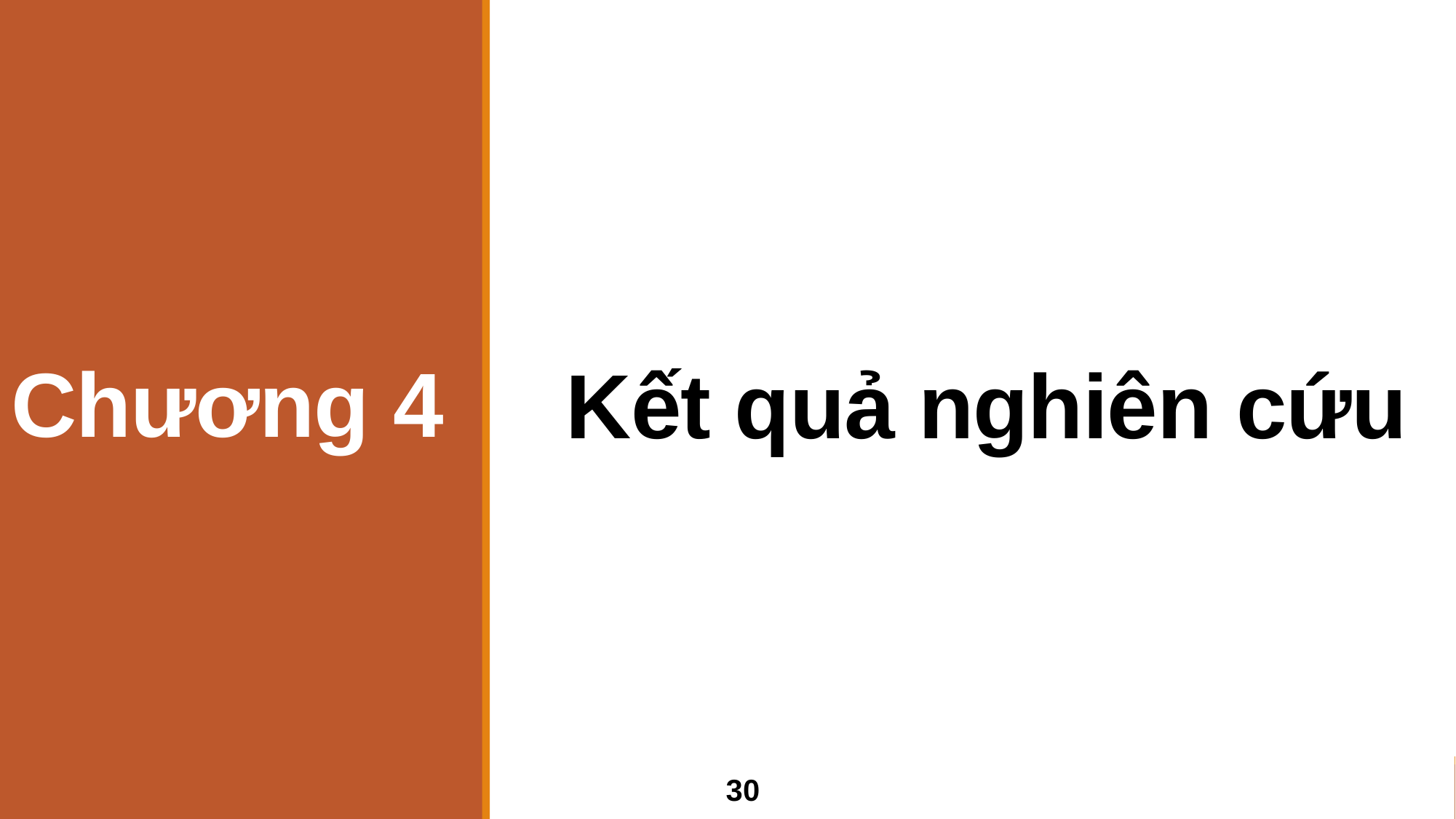

Chương 4
Kết quả nghiên cứu
30